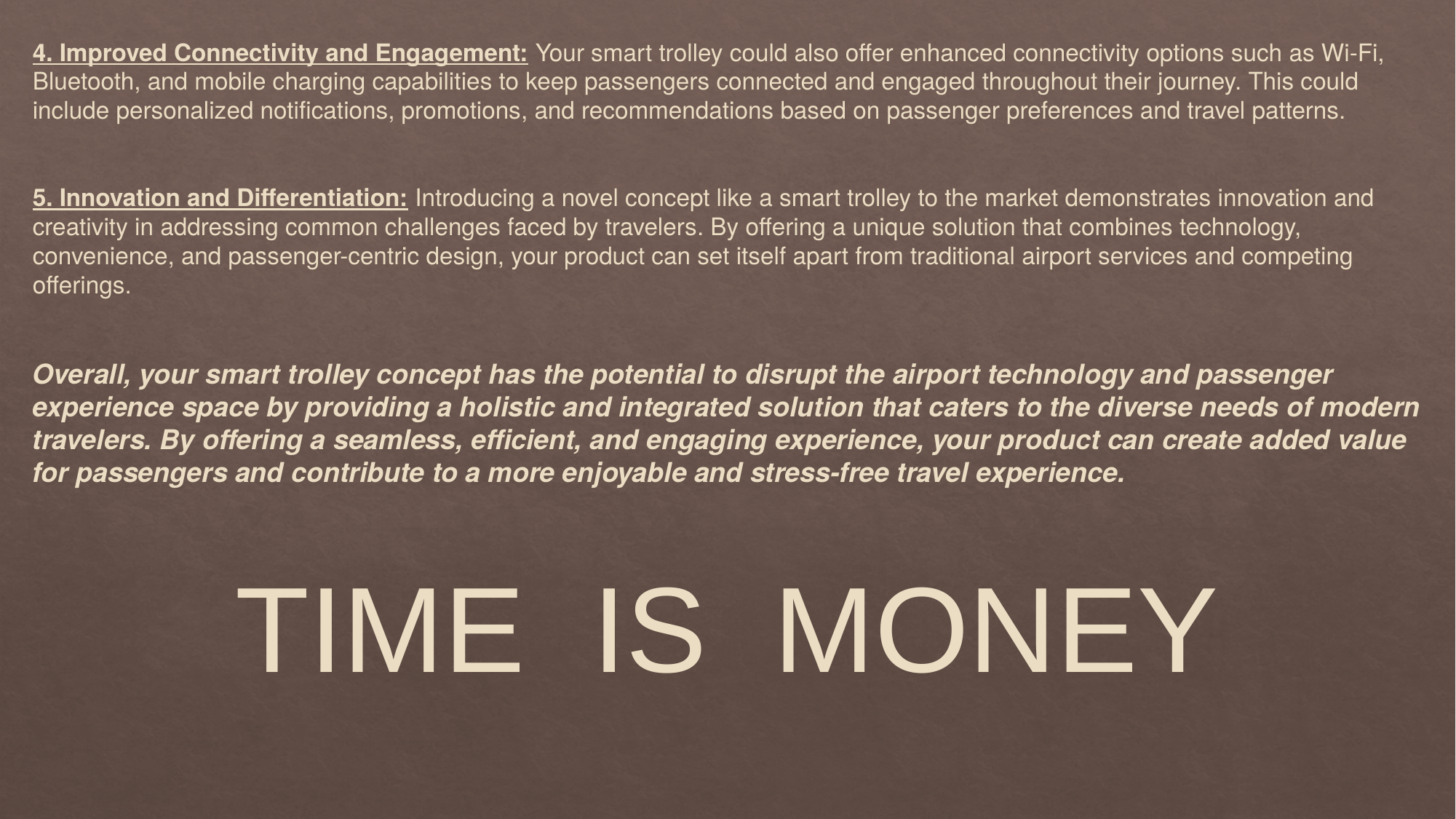

4. Improved Connectivity and Engagement: Your smart trolley could also offer enhanced connectivity options such as Wi-Fi, Bluetooth, and mobile charging capabilities to keep passengers connected and engaged throughout their journey. This could include personalized notifications, promotions, and recommendations based on passenger preferences and travel patterns.

5. Innovation and Differentiation: Introducing a novel concept like a smart trolley to the market demonstrates innovation and creativity in addressing common challenges faced by travelers. By offering a unique solution that combines technology, convenience, and passenger-centric design, your product can set itself apart from traditional airport services and competing offerings.

Overall, your smart trolley concept has the potential to disrupt the airport technology and passenger experience space by providing a holistic and integrated solution that caters to the diverse needs of modern travelers. By offering a seamless, efficient, and engaging experience, your product can create added value for passengers and contribute to a more enjoyable and stress-free travel experience.
TIME  IS  MONEY